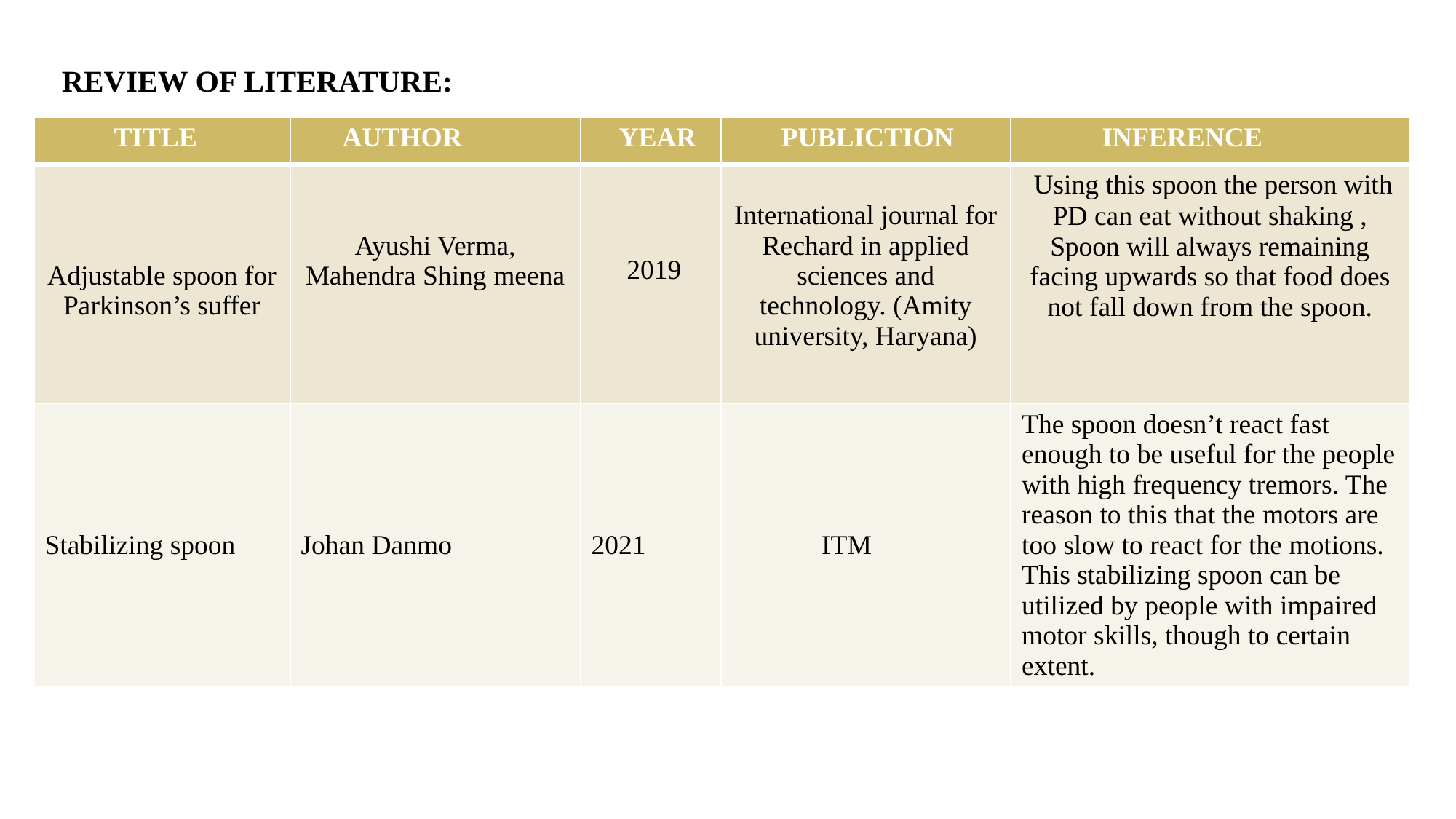

REVIEW OF LITERATURE:
| TITLE | AUTHOR | YEAR | PUBLICTION | INFERENCE |
| --- | --- | --- | --- | --- |
| Adjustable spoon for Parkinson’s suffer | Ayushi Verma, Mahendra Shing meena | 2019 | International journal for Rechard in applied sciences and technology. (Amity university, Haryana) | Using this spoon the person with PD can eat without shaking , Spoon will always remaining facing upwards so that food does not fall down from the spoon. |
| Stabilizing spoon | Johan Danmo | 2021 | ITM | The spoon doesn’t react fast enough to be useful for the people with high frequency tremors. The reason to this that the motors are too slow to react for the motions. This stabilizing spoon can be utilized by people with impaired motor skills, though to certain extent. |